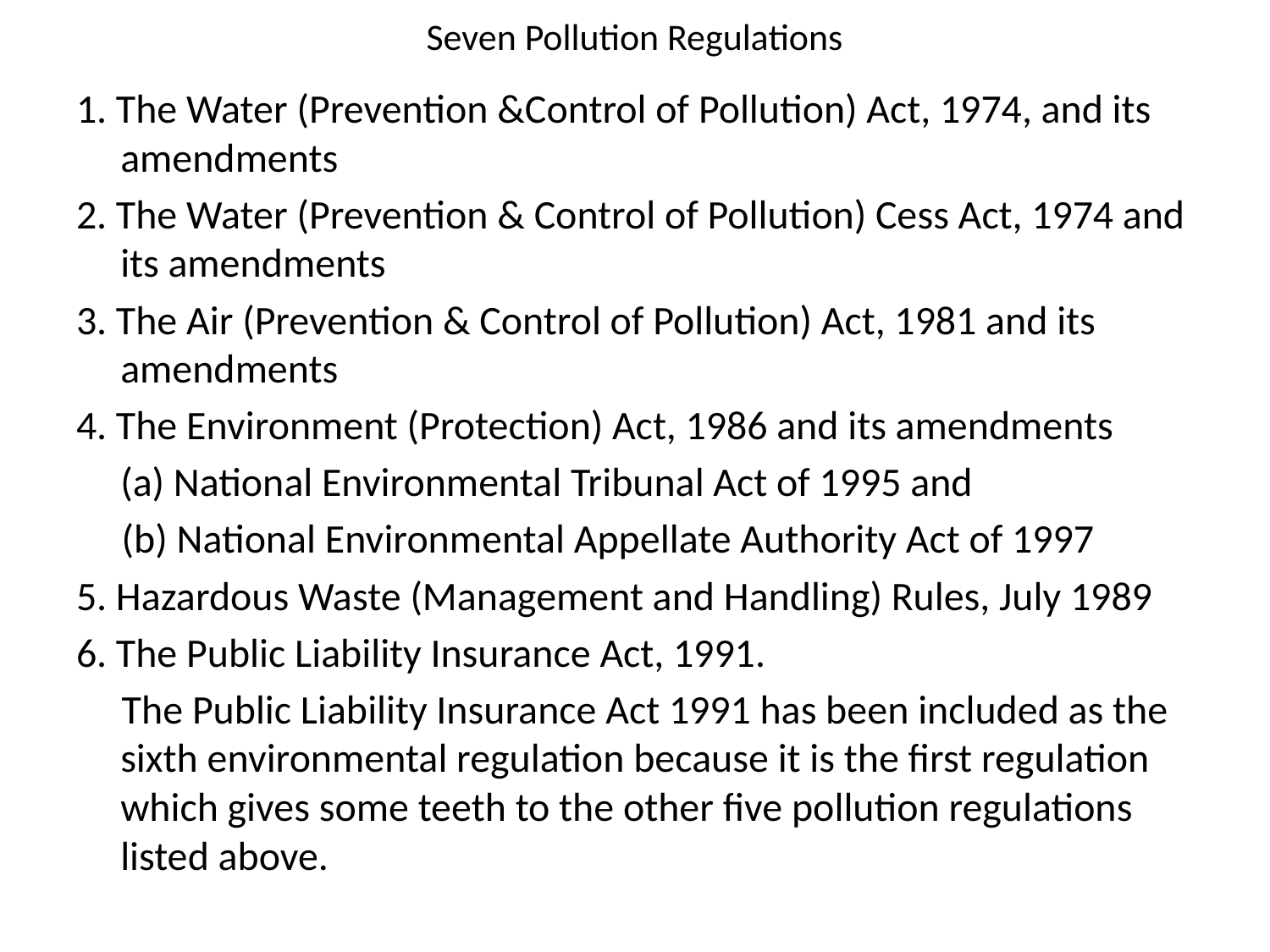

# Seven Pollution Regulations
1. The Water (Prevention &Control of Pollution) Act, 1974, and its amendments
2. The Water (Prevention & Control of Pollution) Cess Act, 1974 and its amendments
3. The Air (Prevention & Control of Pollution) Act, 1981 and its amendments
4. The Environment (Protection) Act, 1986 and its amendments
	(a) National Environmental Tribunal Act of 1995 and
     (b) National Environmental Appellate Authority Act of 1997
5. Hazardous Waste (Management and Handling) Rules, July 1989
6. The Public Liability Insurance Act, 1991.
     The Public Liability Insurance Act 1991 has been included as the sixth environmental regulation because it is the first regulation which gives some teeth to the other five pollution regulations listed above.